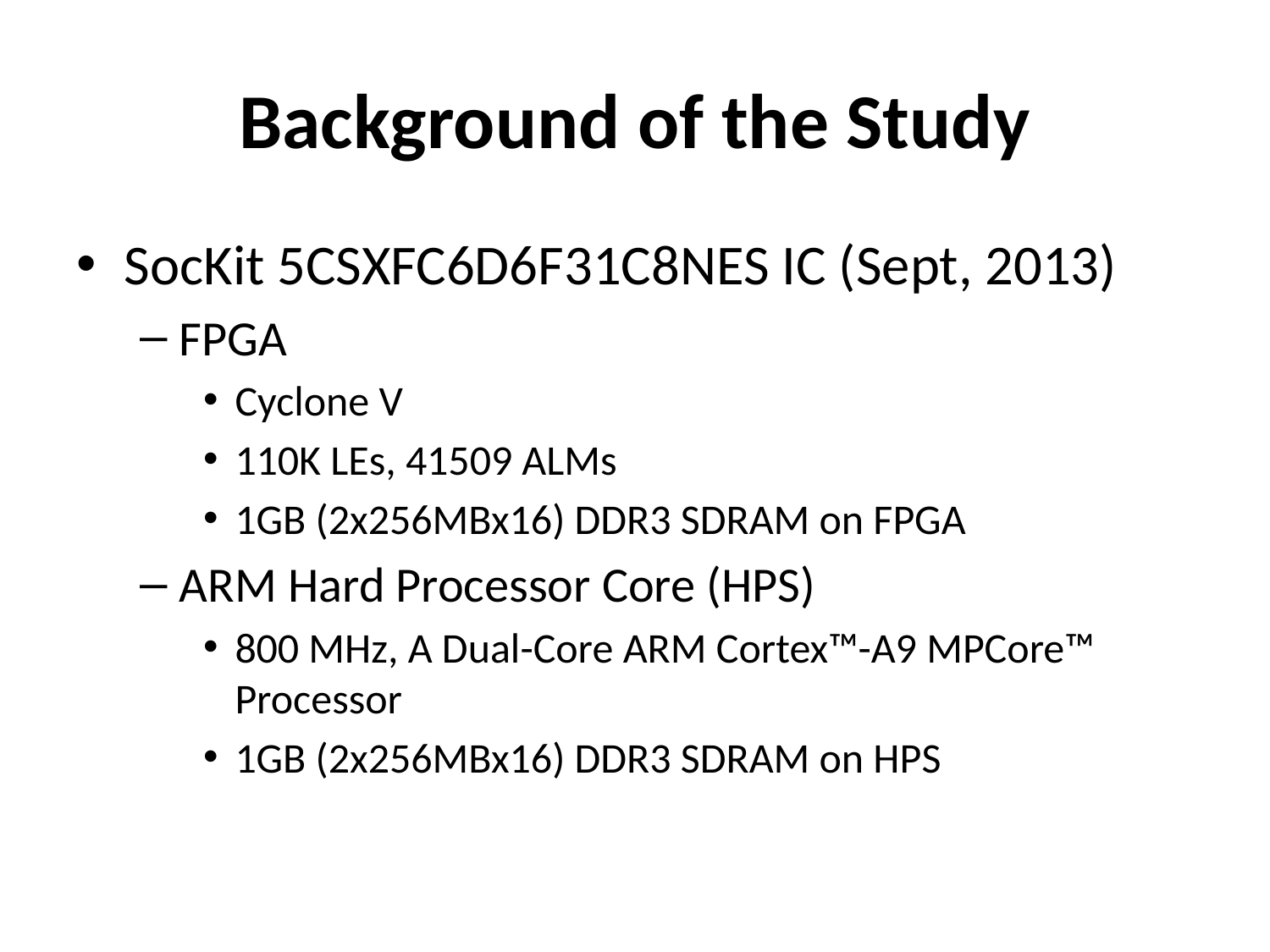

# Background of the Study
SocKit 5CSXFC6D6F31C8NES IC (Sept, 2013)
FPGA
Cyclone V
110K LEs, 41509 ALMs
1GB (2x256MBx16) DDR3 SDRAM on FPGA
ARM Hard Processor Core (HPS)
800 MHz, A Dual-Core ARM Cortex™-A9 MPCore™ Processor
1GB (2x256MBx16) DDR3 SDRAM on HPS